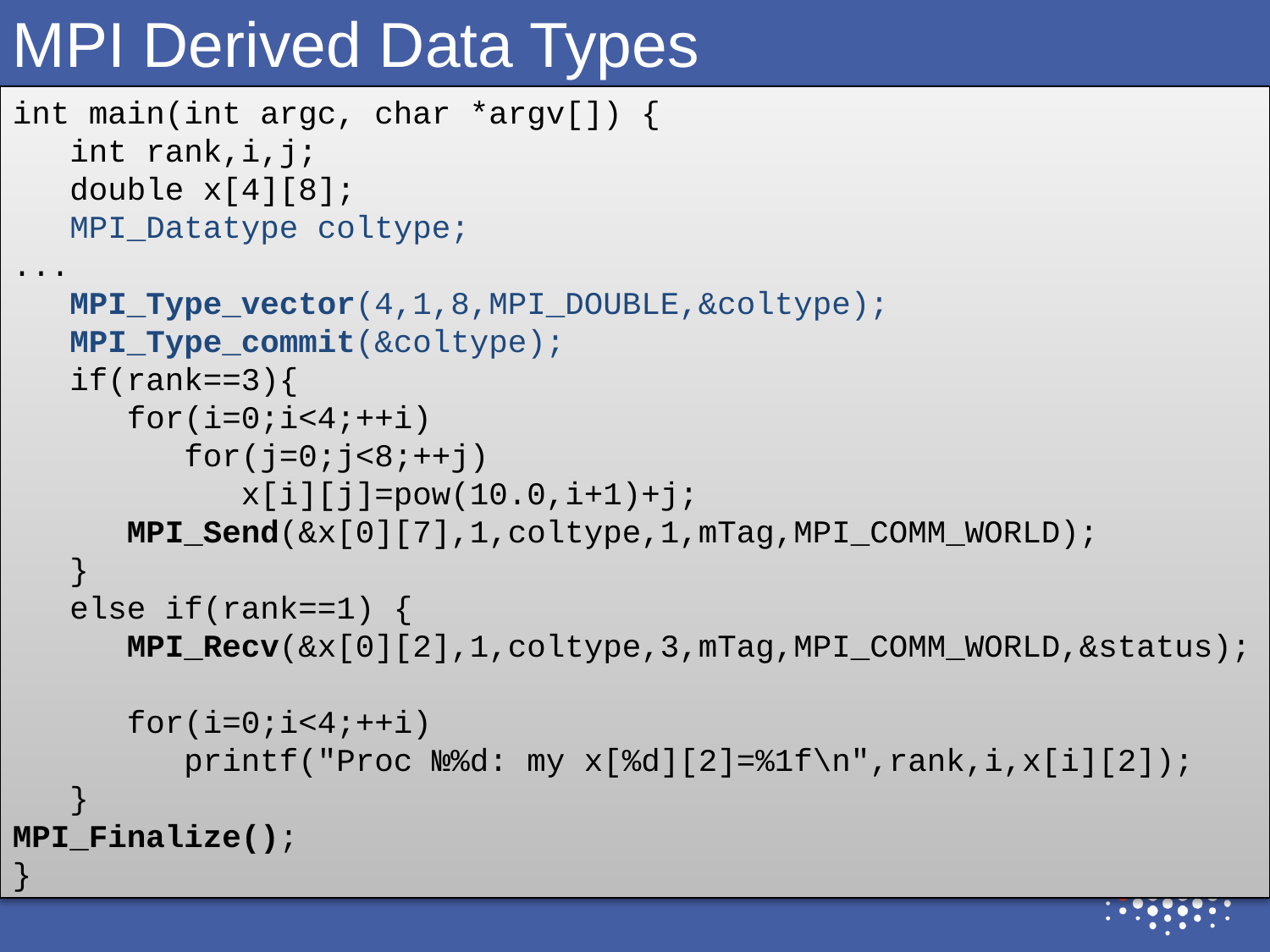

# MPI Derived Data Types
int main(int argc, char *argv[]) {
   int rank,i,j;
   double x[4][8];
   MPI_Datatype coltype;
...
   MPI_Type_vector(4,1,8,MPI_DOUBLE,&coltype);
   MPI_Type_commit(&coltype);
   if(rank==3){
      for(i=0;i<4;++i)
         for(j=0;j<8;++j)
            x[i][j]=pow(10.0,i+1)+j;
      MPI_Send(&x[0][7],1,coltype,1,mTag,MPI_COMM_WORLD);
   }
   else if(rank==1) {
      MPI_Recv(&x[0][2],1,coltype,3,mTag,MPI_COMM_WORLD,&status);
      for(i=0;i<4;++i)
         printf("Proc №%d: my x[%d][2]=%1f\n",rank,i,x[i][2]);
   }
MPI_Finalize();
}

10/5/2019
Санкт-Петербург
74